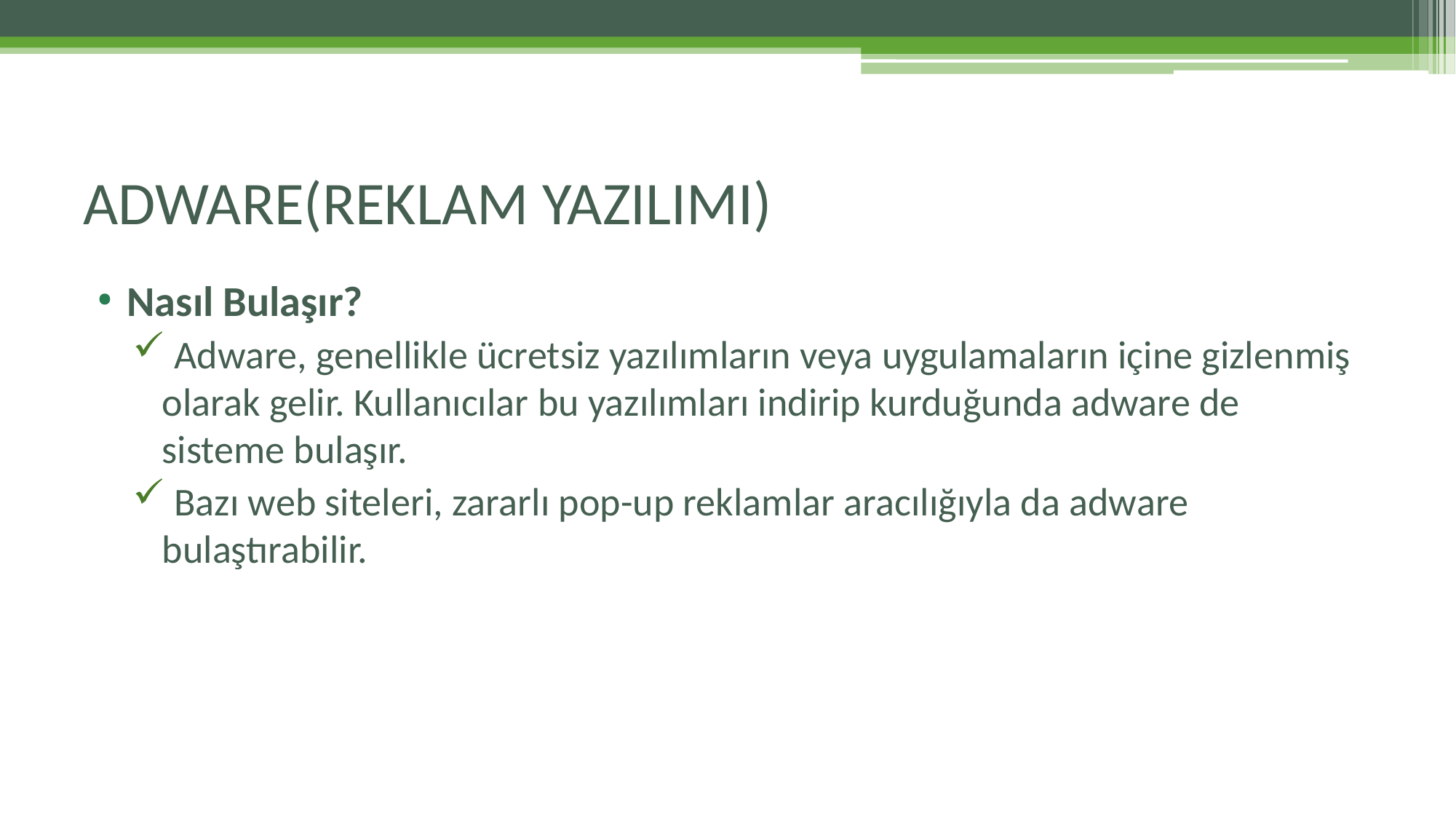

# ADWARE(REKLAM YAZILIMI)
Nasıl Bulaşır?
 Adware, genellikle ücretsiz yazılımların veya uygulamaların içine gizlenmiş olarak gelir. Kullanıcılar bu yazılımları indirip kurduğunda adware de sisteme bulaşır.
 Bazı web siteleri, zararlı pop-up reklamlar aracılığıyla da adware bulaştırabilir.